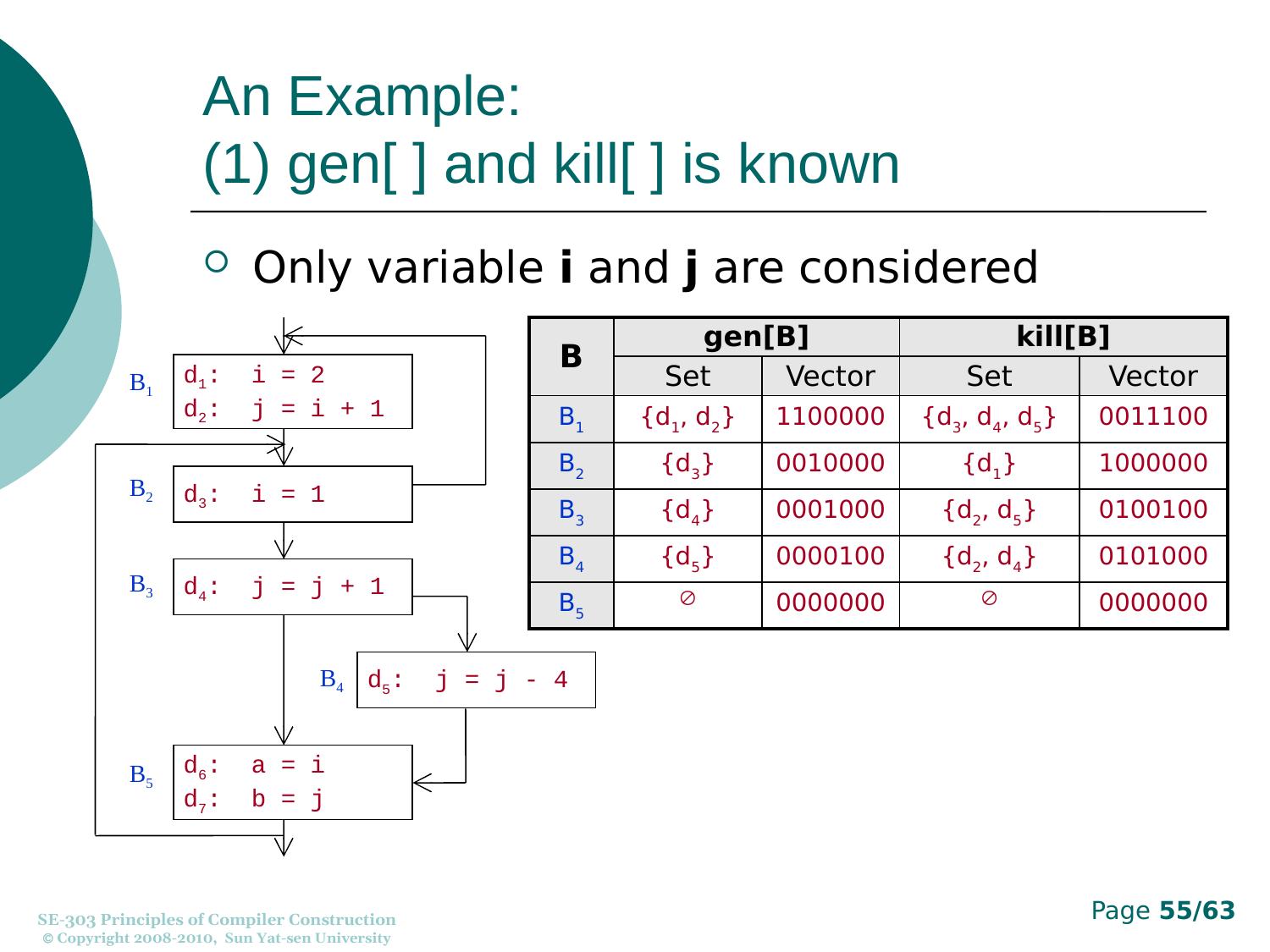

# An Example: (1) gen[ ] and kill[ ] is known
Only variable i and j are considered

B1
d1:  i = 2
d2:  j = i + 1

B2
d3:  i = 1

B3
d4:  j = j + 1

B4
d5:  j = j - 4

B5
d6:  a = i
d7:  b = j

| B | gen[B] |  | kill[B] |  |
| --- | --- | --- | --- | --- |
|  | Set | Vector | Set | Vector |
| B1 | {d1, d2} | 1100000 | {d3, d4, d5} | 0011100 |
| B2 | {d3} | 0010000 | {d1} | 1000000 |
| B3 | {d4} | 0001000 | {d2, d5} | 0100100 |
| B4 | {d5} | 0000100 | {d2, d4} | 0101000 |
| B5 | ∅ | 0000000 | ∅ | 0000000 |
SE-303 Principles of Compiler Construction
© Copyright 2008-2010,  Sun Yat-sen University